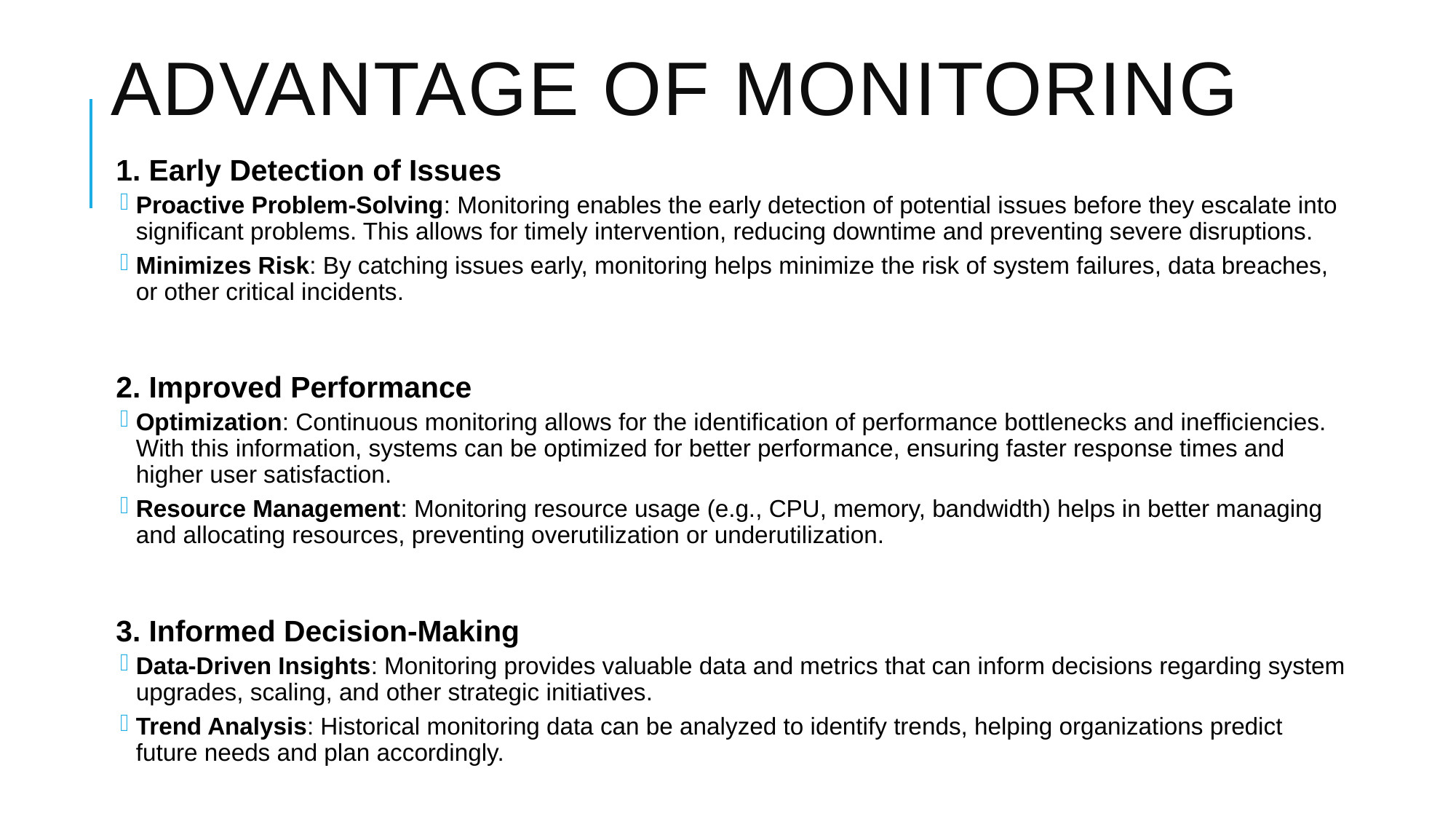

# Advantage of monitoring
1. Early Detection of Issues
Proactive Problem-Solving: Monitoring enables the early detection of potential issues before they escalate into significant problems. This allows for timely intervention, reducing downtime and preventing severe disruptions.
Minimizes Risk: By catching issues early, monitoring helps minimize the risk of system failures, data breaches, or other critical incidents.

2. Improved Performance
Optimization: Continuous monitoring allows for the identification of performance bottlenecks and inefficiencies. With this information, systems can be optimized for better performance, ensuring faster response times and higher user satisfaction.
Resource Management: Monitoring resource usage (e.g., CPU, memory, bandwidth) helps in better managing and allocating resources, preventing overutilization or underutilization.

3. Informed Decision-Making
Data-Driven Insights: Monitoring provides valuable data and metrics that can inform decisions regarding system upgrades, scaling, and other strategic initiatives.
Trend Analysis: Historical monitoring data can be analyzed to identify trends, helping organizations predict future needs and plan accordingly.